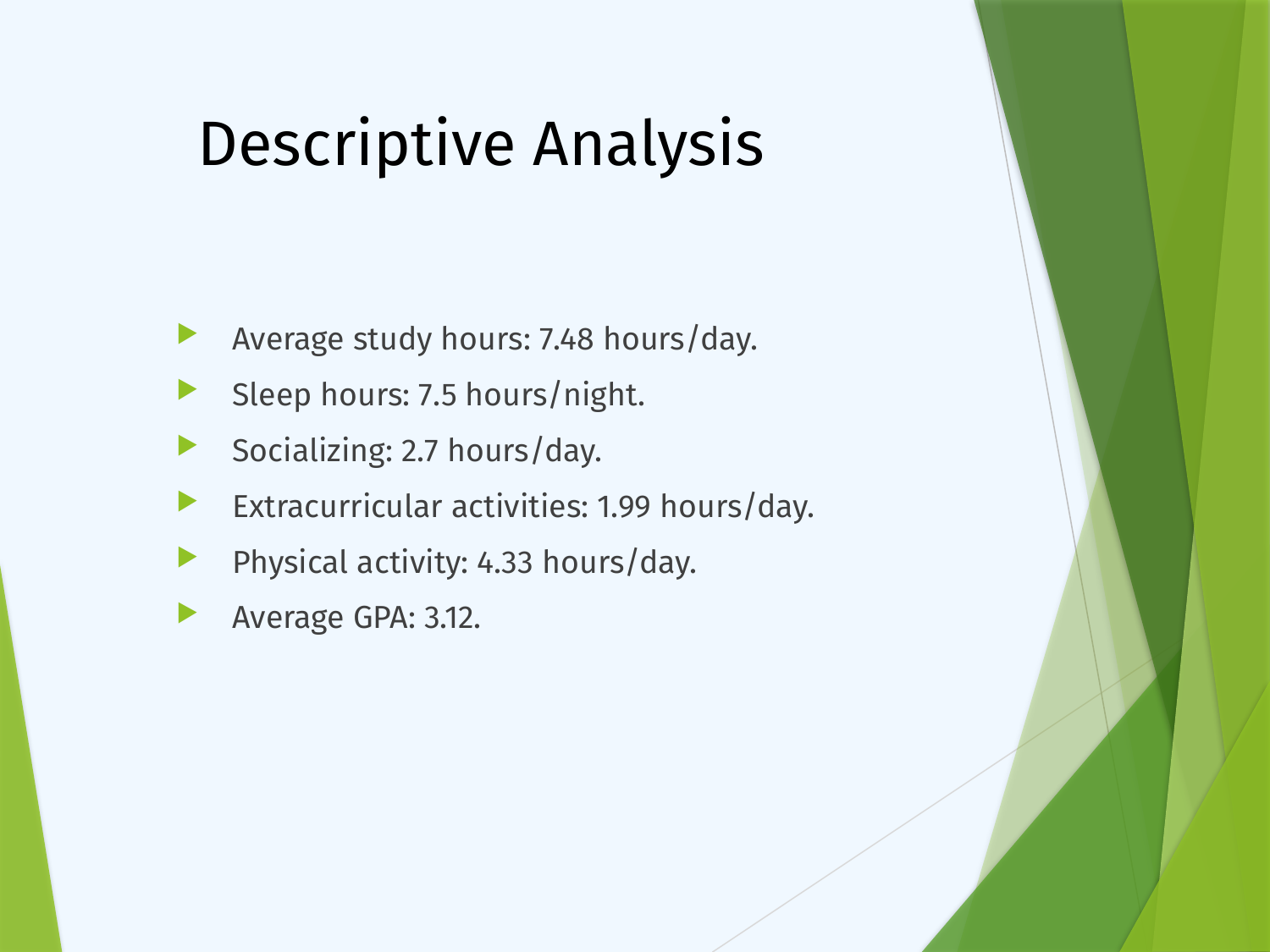

# Descriptive Analysis
 Average study hours: 7.48 hours/day.
 Sleep hours: 7.5 hours/night.
 Socializing: 2.7 hours/day.
 Extracurricular activities: 1.99 hours/day.
 Physical activity: 4.33 hours/day.
 Average GPA: 3.12.